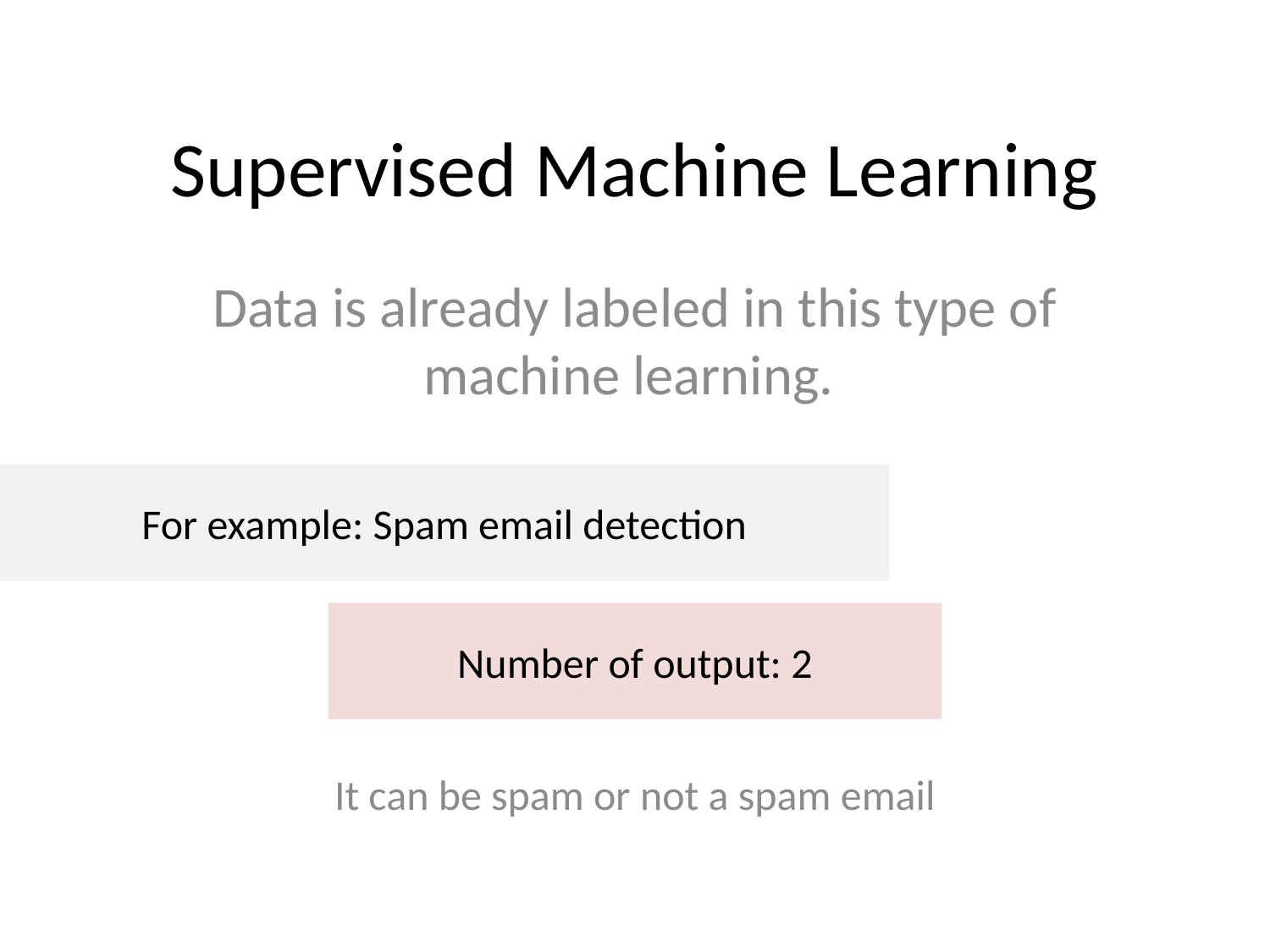

# Supervised Machine Learning
Data is already labeled in this type of machine learning.
For example: Spam email detection
Number of output: 2
It can be spam or not a spam email